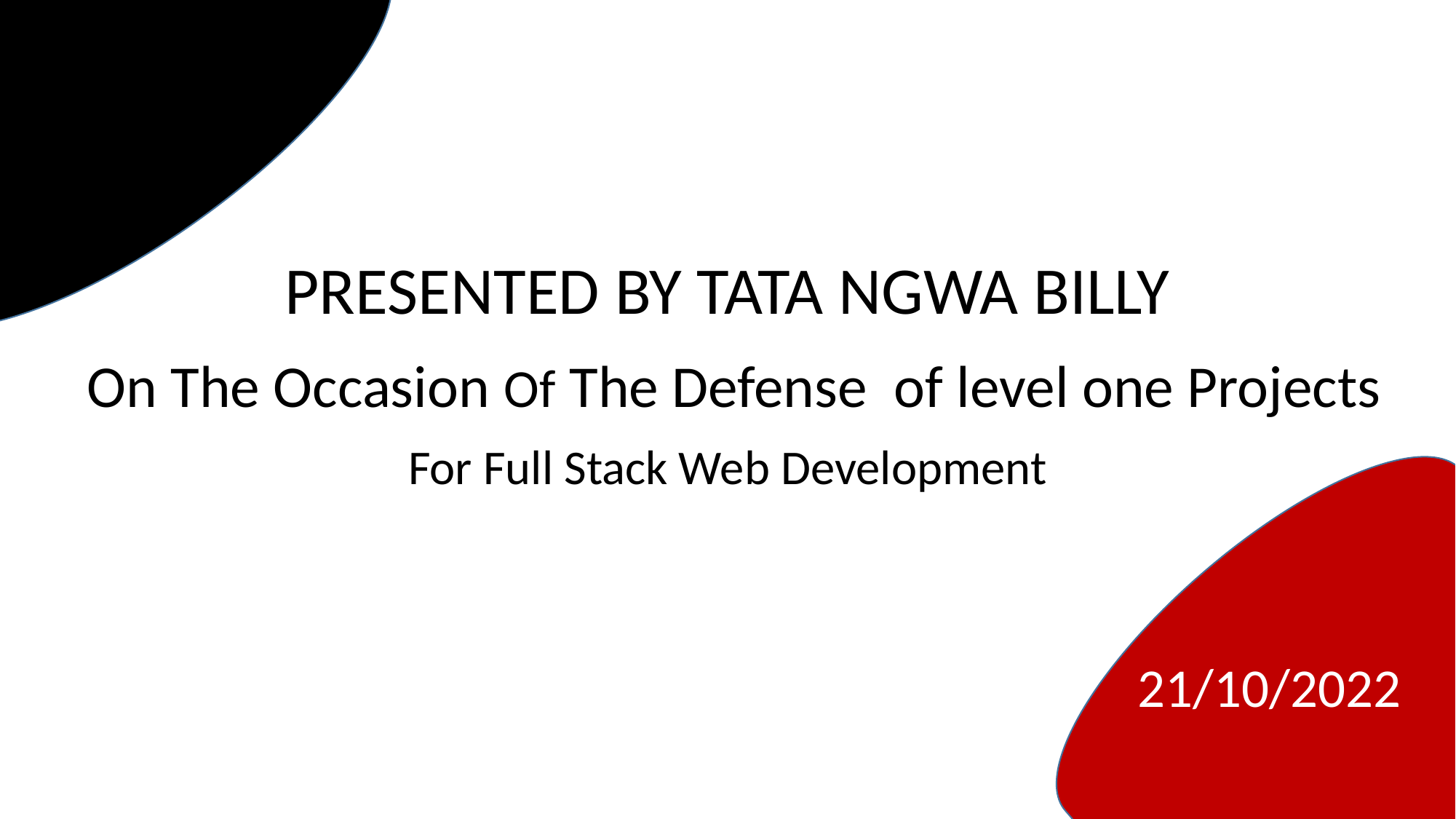

#

PRESENTED BY TATA NGWA BILLY
 On The Occasion Of The Defense  of level one Projects

For Full Stack Web Development

21/10/2022